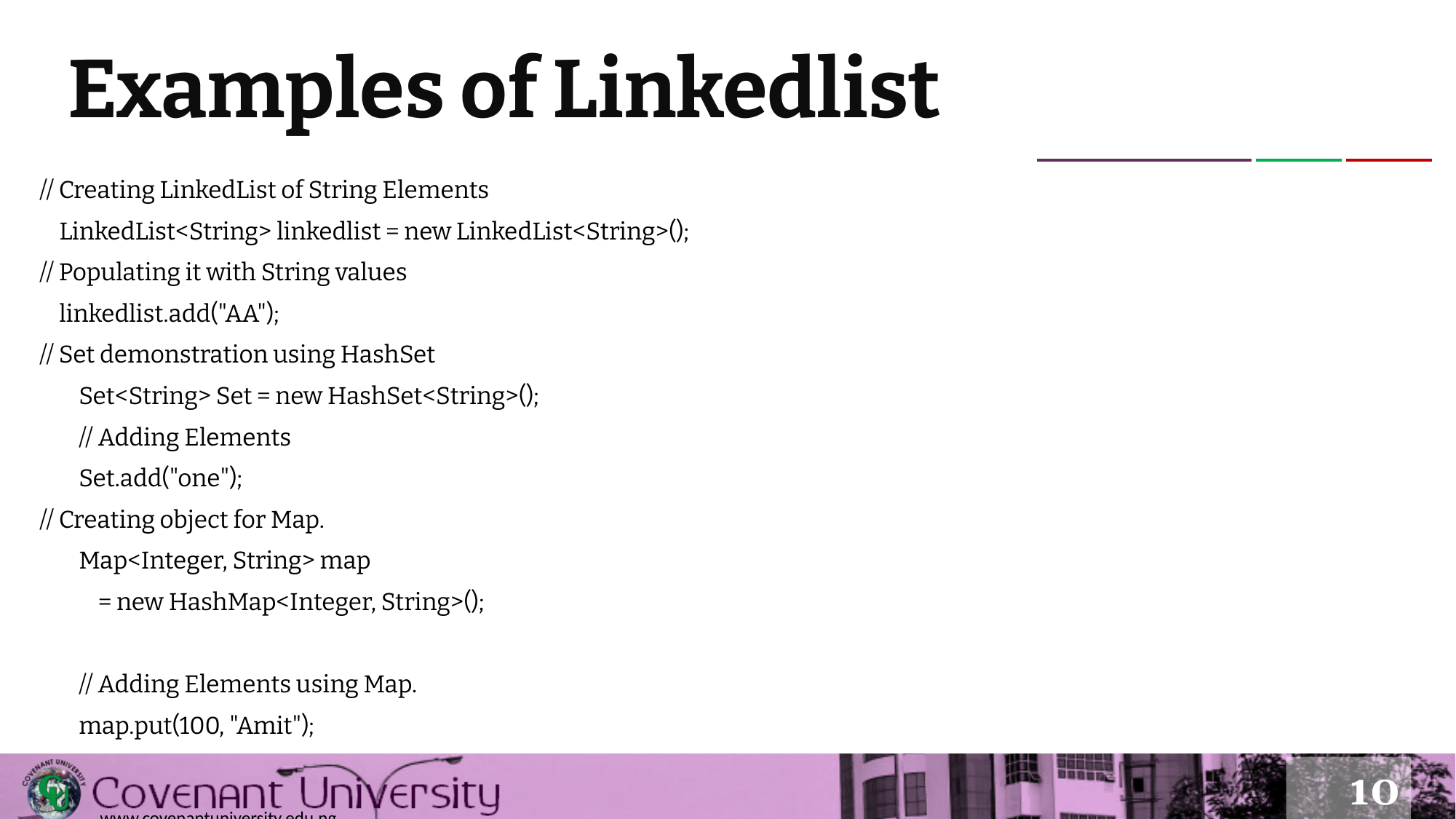

# Examples of Linkedlist
// Creating LinkedList of String Elements
    LinkedList<String> linkedlist = new LinkedList<String>();
// Populating it with String values
    linkedlist.add("AA");
// Set demonstration using HashSet
        Set<String> Set = new HashSet<String>();
        // Adding Elements
        Set.add("one");
// Creating object for Map.
        Map<Integer, String> map
            = new HashMap<Integer, String>();

        // Adding Elements using Map.
        map.put(100, "Amit");